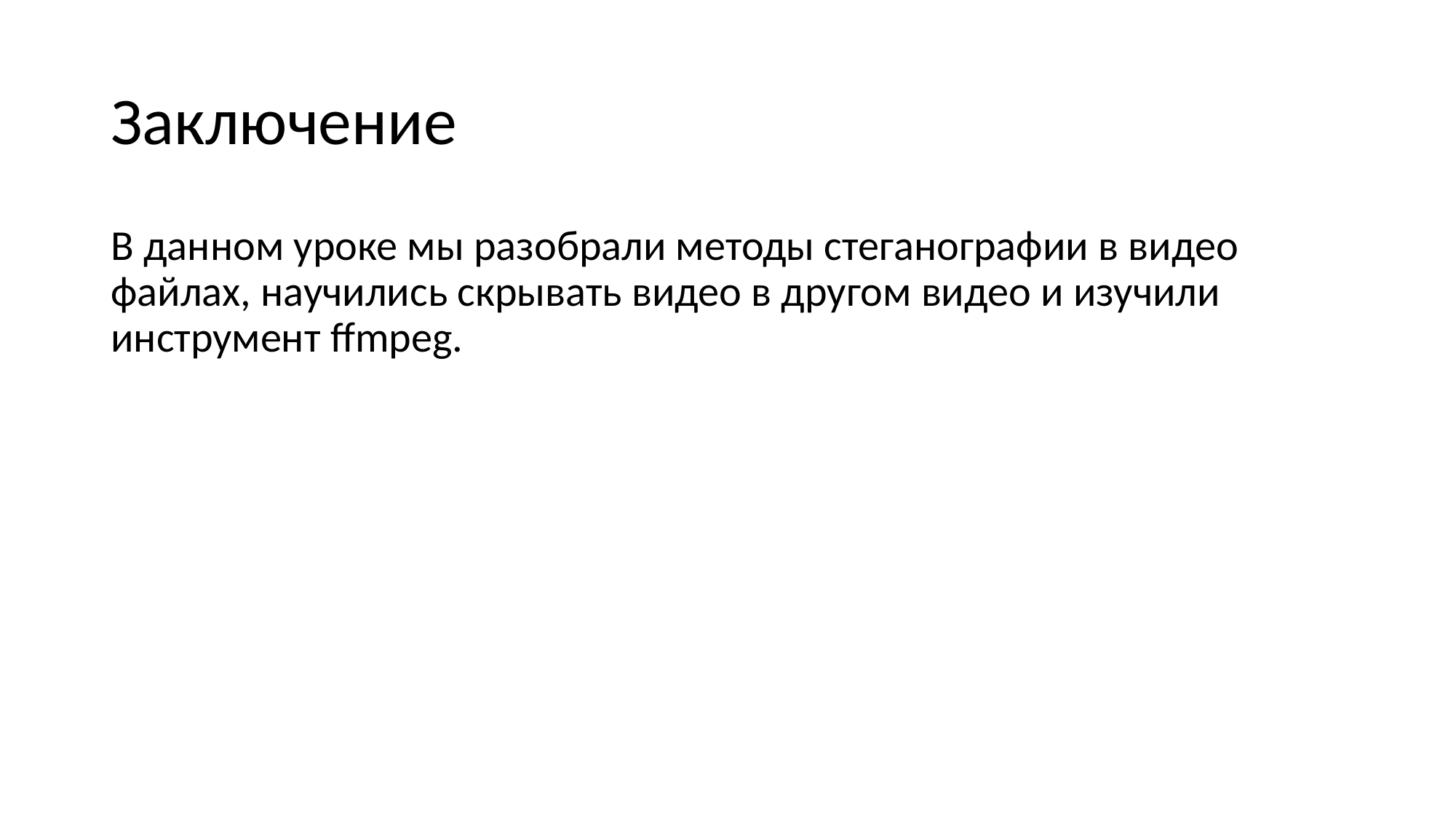

# Заключение
В данном уроке мы разобрали методы стеганографии в видео файлах, научились скрывать видео в другом видео и изучили инструмент ffmpeg.